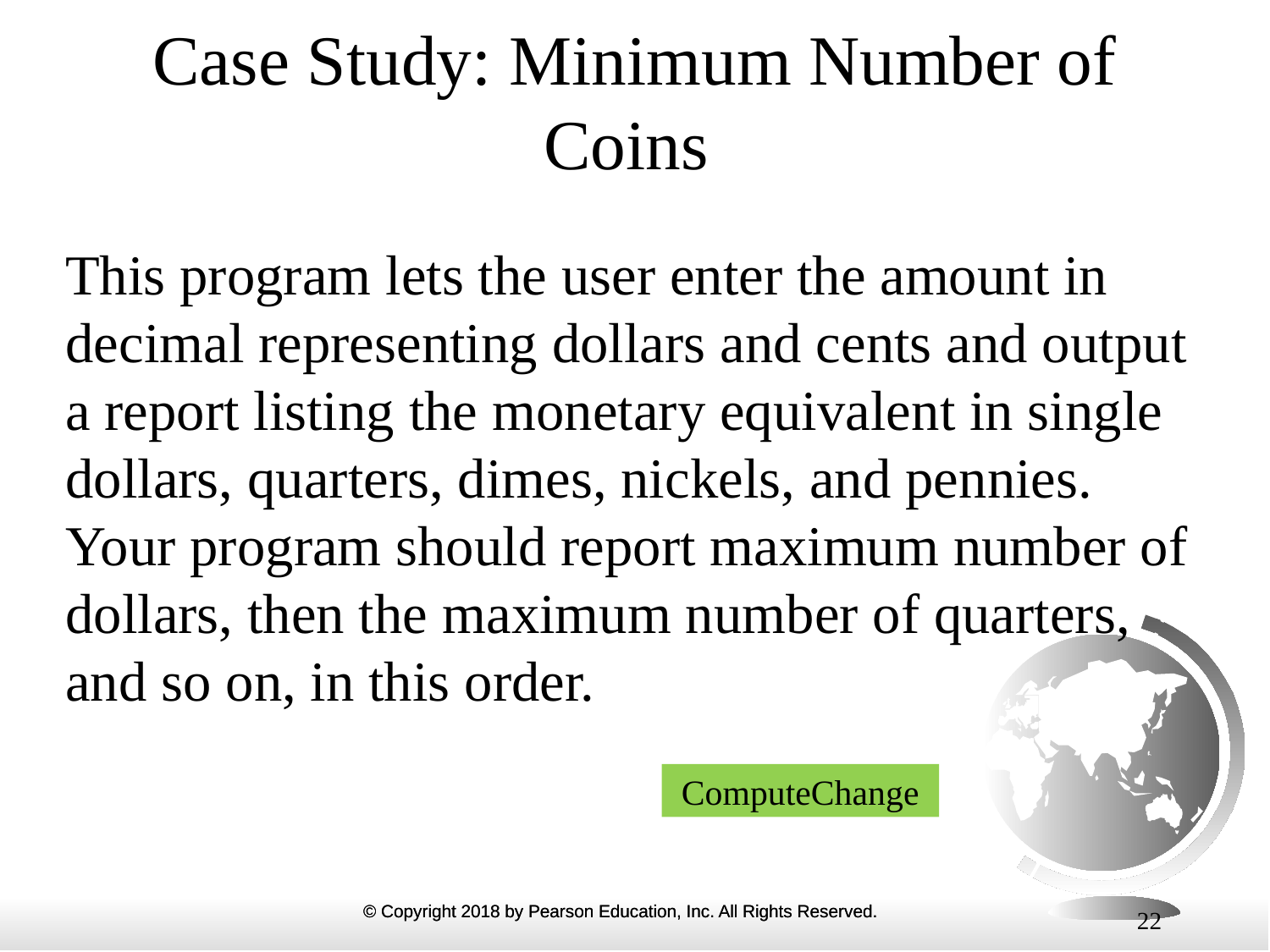

# Case Study: Minimum Number of Coins

This program lets the user enter the amount in decimal representing dollars and cents and output a report listing the monetary equivalent in single dollars, quarters, dimes, nickels, and pennies. Your program should report maximum number of dollars, then the maximum number of quarters, and so on, in this order.
ComputeChange
22